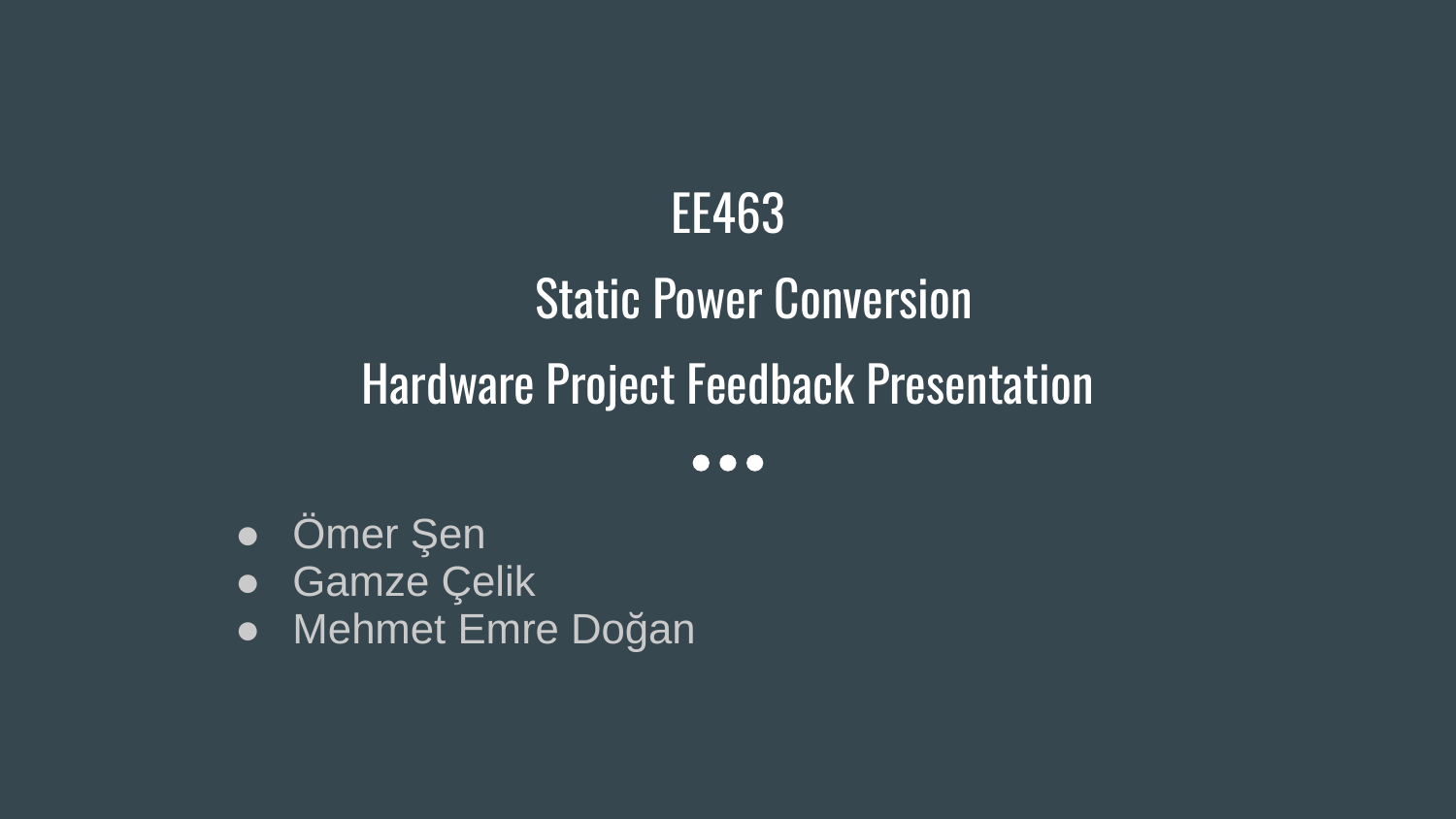

# EE463
Static Power Conversion
Hardware Project Feedback Presentation
Ömer Şen
Gamze Çelik
Mehmet Emre Doğan